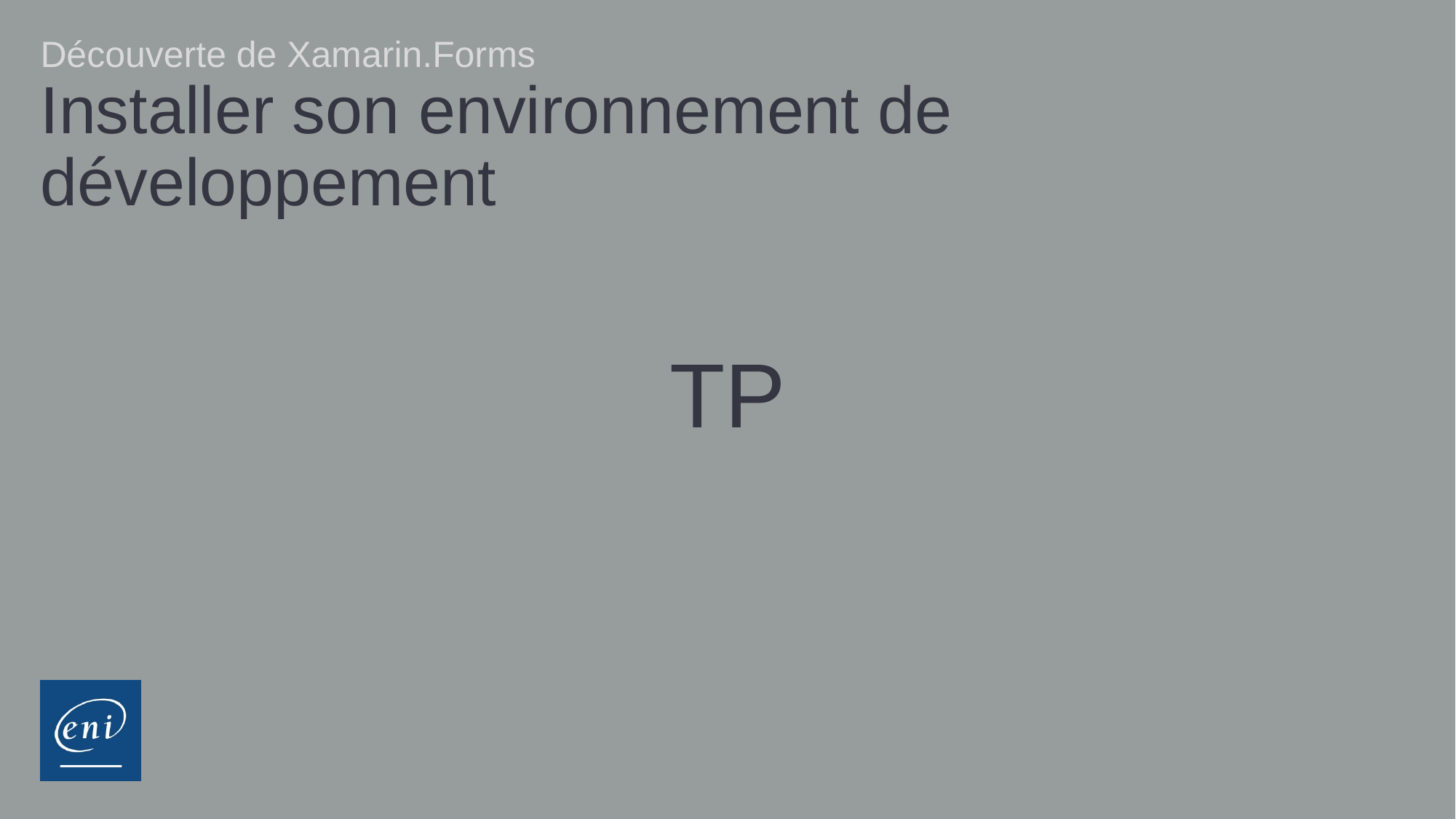

Découverte de Xamarin.Forms
# Installer son environnement de développement